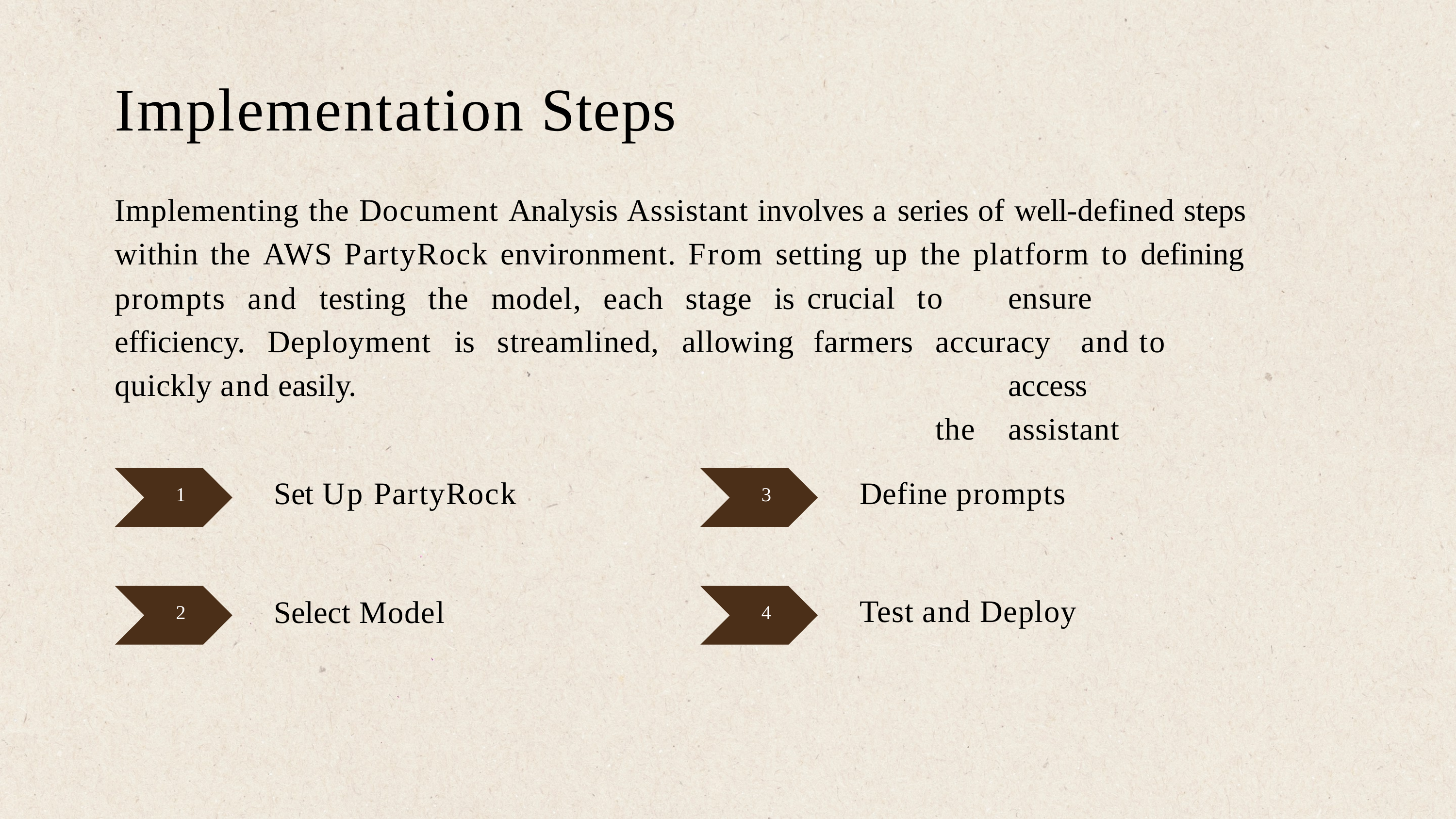

# Implementation Steps
Implementing the Document Analysis Assistant involves a series of well-defined steps within the AWS PartyRock environment. From setting up the platform to defining
prompts  and  testing  the  model,  each  stage  is efficiency.  Deployment  is  streamlined,  allowing quickly and easily.
crucial farmers
to	ensure	accuracy	and to		access		the	assistant

Set Up PartyRock
Define prompts
1
3

Test and Deploy
Select Model
2
4